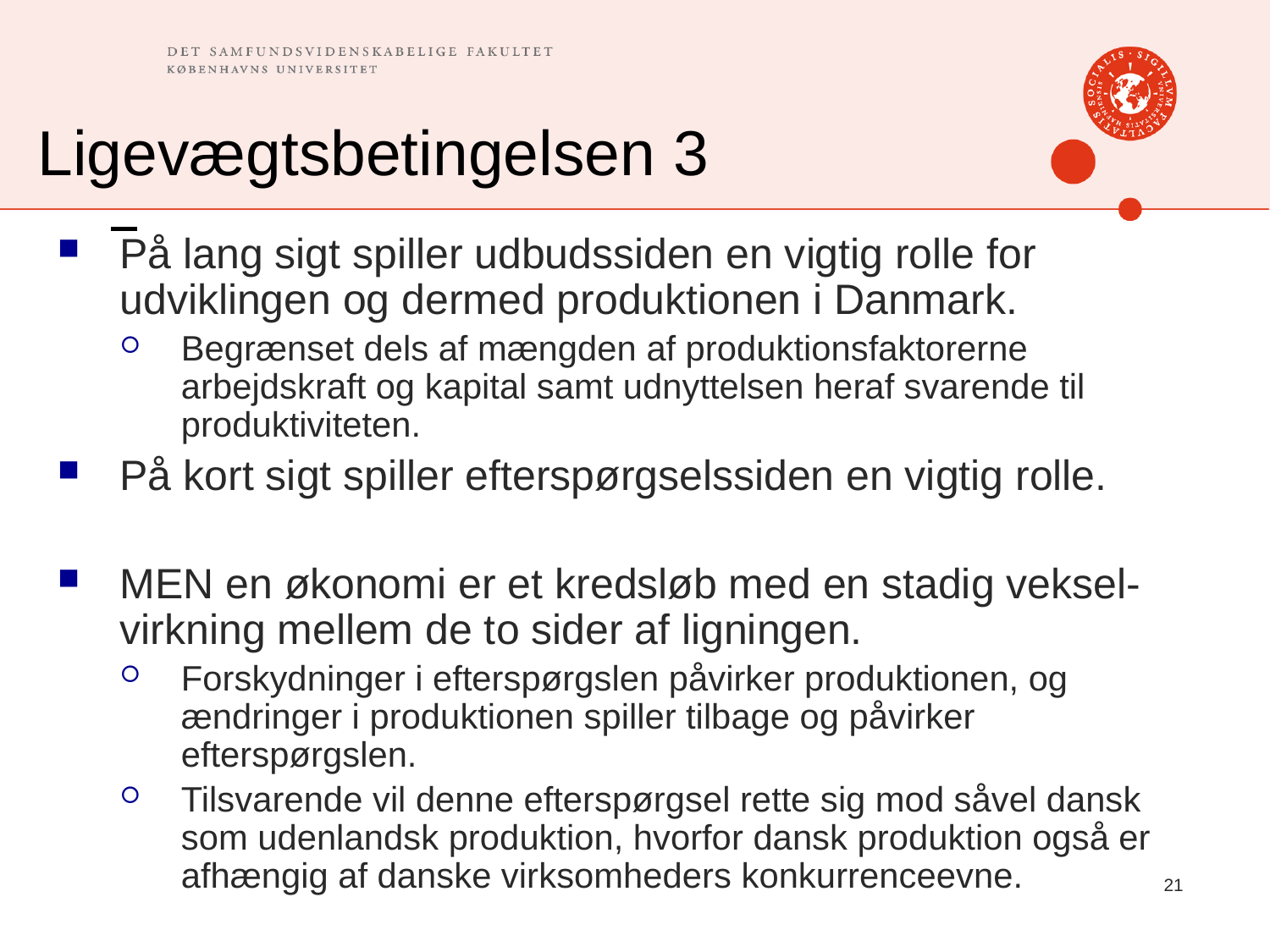

# Ligevægtsbetingelsen 3
På lang sigt spiller udbudssiden en vigtig rolle for udviklingen og dermed produktionen i Danmark.
Begrænset dels af mængden af produktionsfaktorerne arbejdskraft og kapital samt udnyttelsen heraf svarende til produktiviteten.
På kort sigt spiller efterspørgselssiden en vigtig rolle.

MEN en økonomi er et kredsløb med en stadig veksel- virkning mellem de to sider af ligningen.
Forskydninger i efterspørgslen påvirker produktionen, og ændringer i produktionen spiller tilbage og påvirker efterspørgslen.
Tilsvarende vil denne efterspørgsel rette sig mod såvel dansk som udenlandsk produktion, hvorfor dansk produktion også er afhængig af danske virksomheders konkurrenceevne.
21